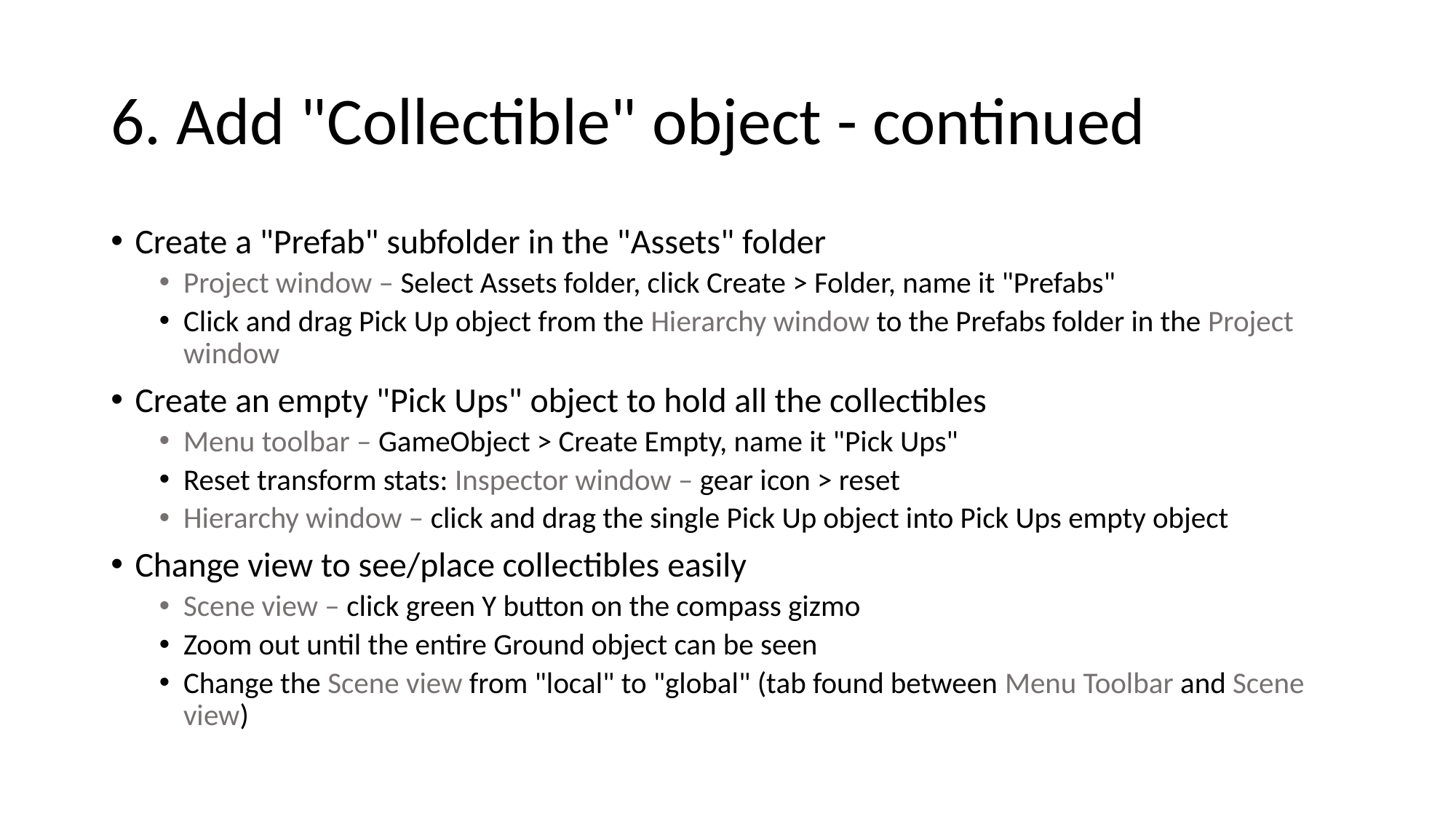

# 6. Add "Collectible" object - continued
Create a "Prefab" subfolder in the "Assets" folder
Project window – Select Assets folder, click Create > Folder, name it "Prefabs"
Click and drag Pick Up object from the Hierarchy window to the Prefabs folder in the Project window
Create an empty "Pick Ups" object to hold all the collectibles
Menu toolbar – GameObject > Create Empty, name it "Pick Ups"
Reset transform stats: Inspector window – gear icon > reset
Hierarchy window – click and drag the single Pick Up object into Pick Ups empty object
Change view to see/place collectibles easily
Scene view – click green Y button on the compass gizmo
Zoom out until the entire Ground object can be seen
Change the Scene view from "local" to "global" (tab found between Menu Toolbar and Scene view)